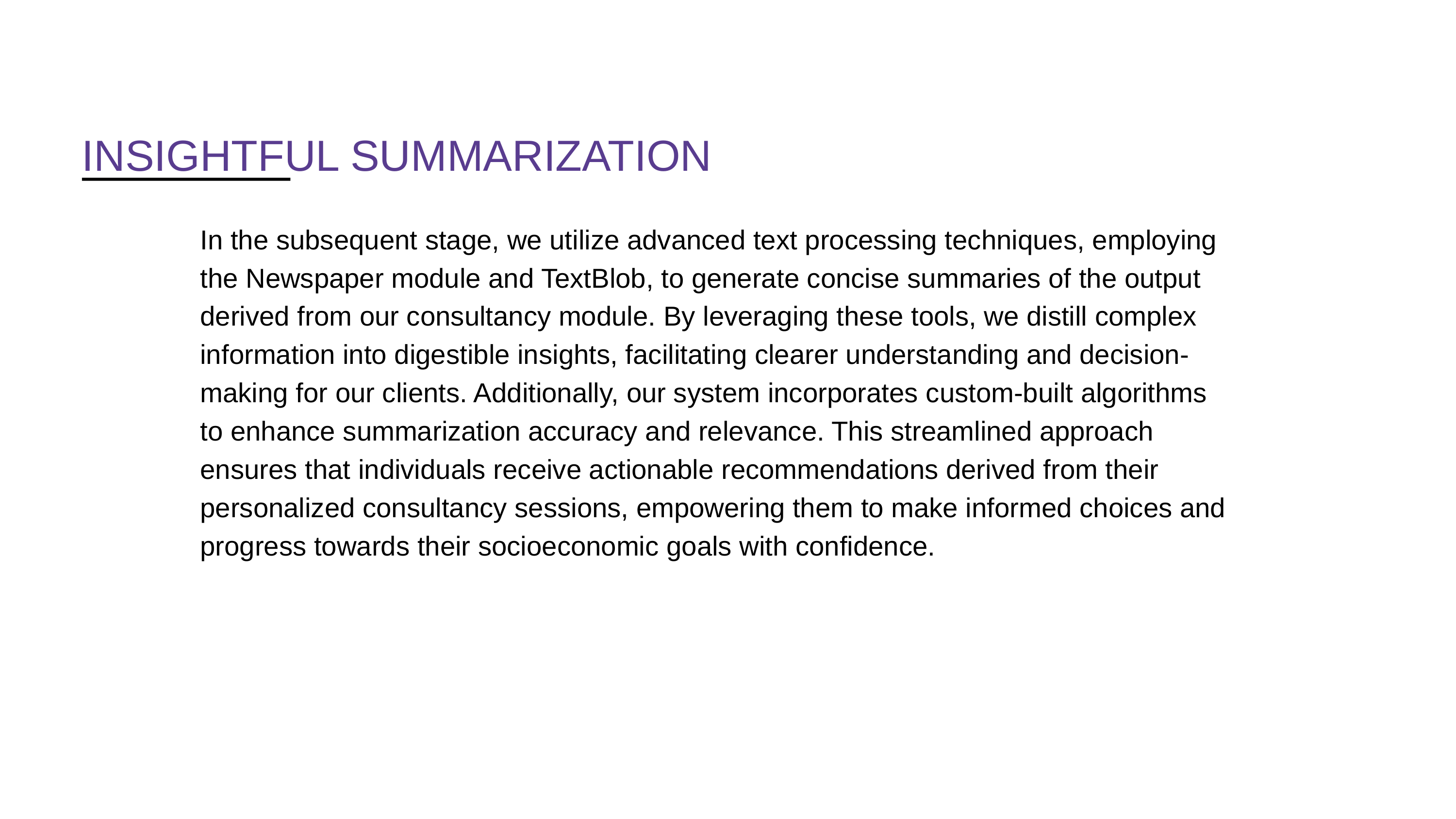

INSIGHTFUL SUMMARIZATION

In the subsequent stage, we utilize advanced text processing techniques, employing the Newspaper module and TextBlob, to generate concise summaries of the output derived from our consultancy module. By leveraging these tools, we distill complex information into digestible insights, facilitating clearer understanding and decision-making for our clients. Additionally, our system incorporates custom-built algorithms to enhance summarization accuracy and relevance. This streamlined approach ensures that individuals receive actionable recommendations derived from their personalized consultancy sessions, empowering them to make informed choices and progress towards their socioeconomic goals with confidence.